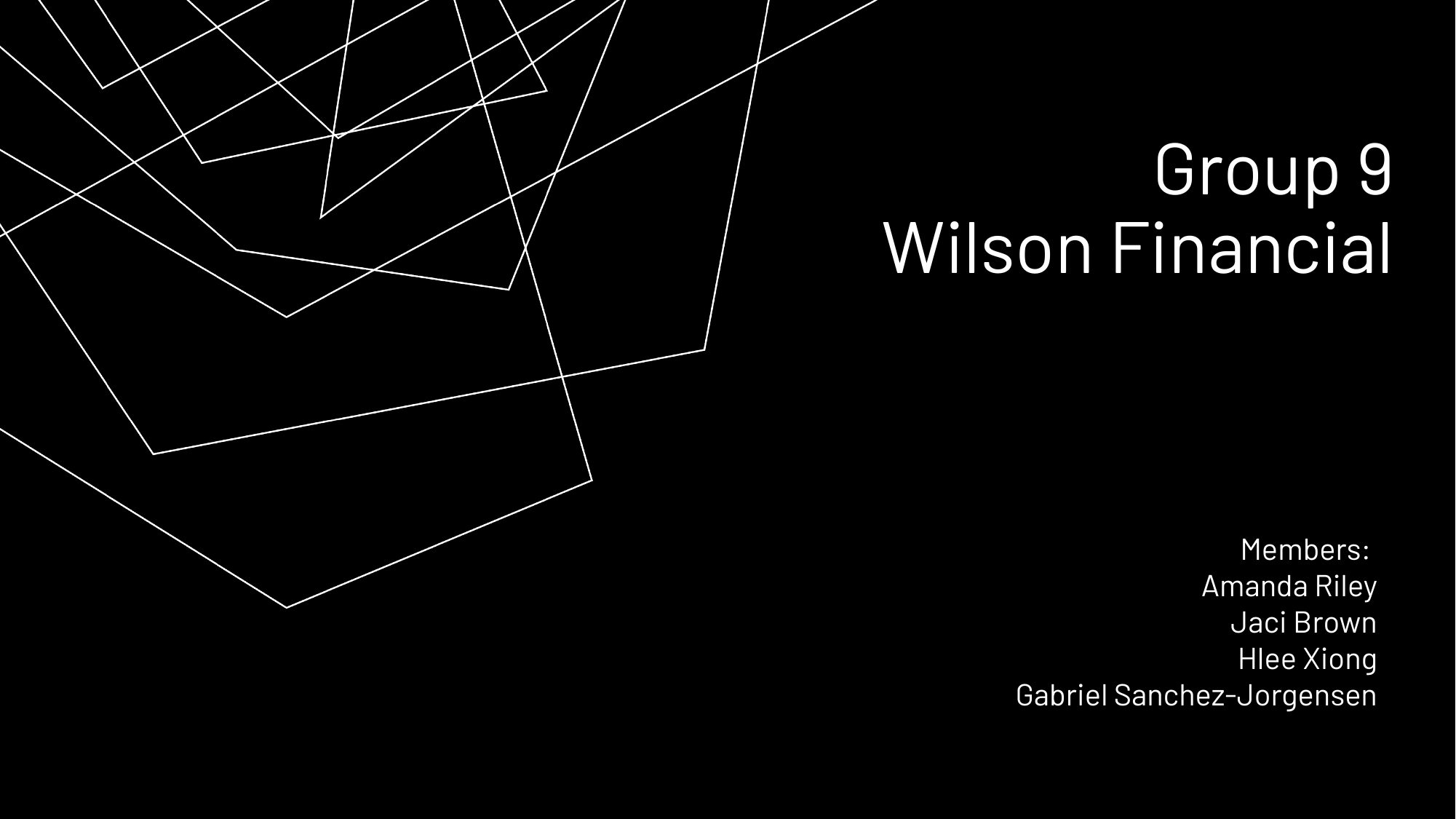

# Group 9 Wilson Financial
Members:
Amanda Riley
Jaci Brown
Hlee Xiong
Gabriel Sanchez-Jorgensen